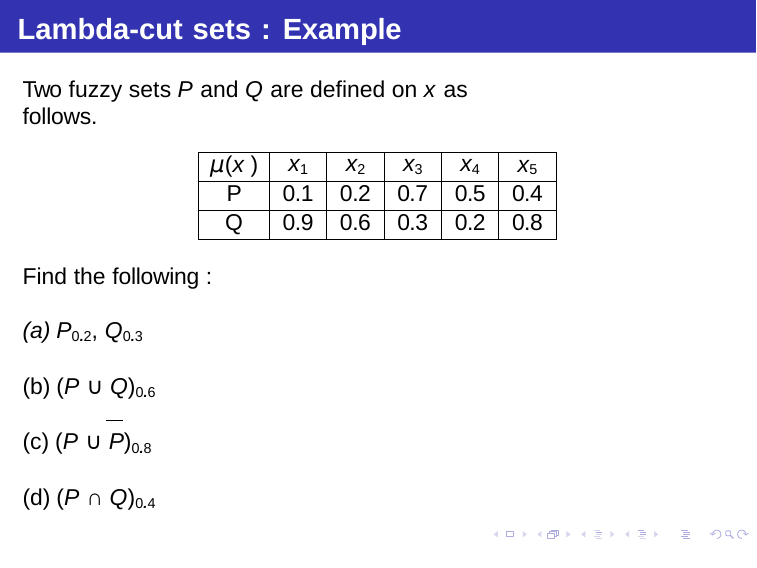

# Lambda-cut sets : Example
Two fuzzy sets P and Q are defined on x as follows.
| µ(x ) | x1 | x2 | x3 | x4 | x5 |
| --- | --- | --- | --- | --- | --- |
| P | 0.1 | 0.2 | 0.7 | 0.5 | 0.4 |
| Q | 0.9 | 0.6 | 0.3 | 0.2 | 0.8 |
Find the following :
P0.2, Q0.3

(P ∪ Q)0.6
(P ∪ P)0.8
(P ∩ Q)0.4

Debasis Samanta (IIT Kharagpur)
Soft Computing Applications
17.01.2016
13 / 55